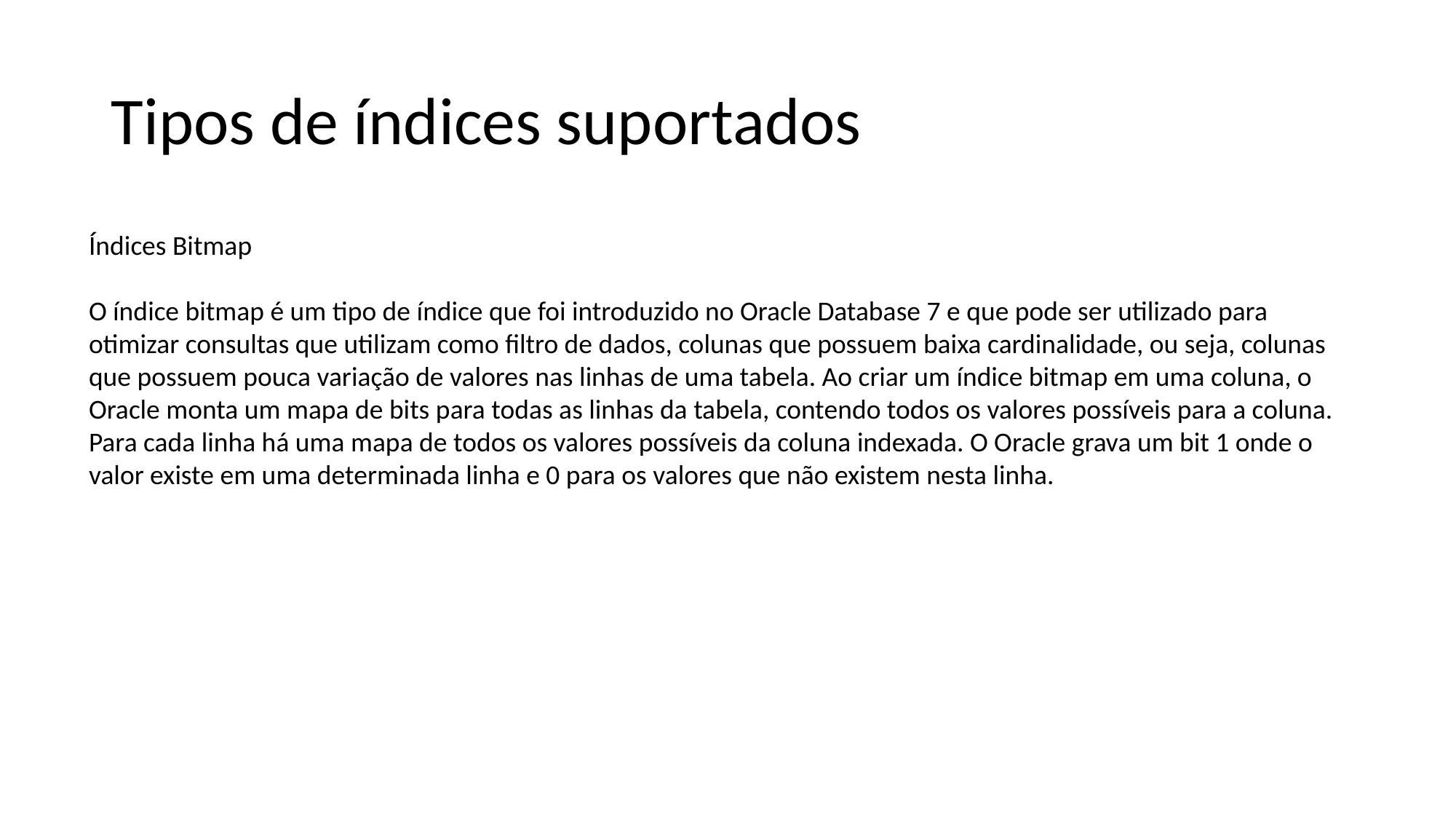

# Tipos de índices suportados
Índices Bitmap

O índice bitmap é um tipo de índice que foi introduzido no Oracle Database 7 e que pode ser utilizado para otimizar consultas que utilizam como filtro de dados, colunas que possuem baixa cardinalidade, ou seja, colunas que possuem pouca variação de valores nas linhas de uma tabela. Ao criar um índice bitmap em uma coluna, o Oracle monta um mapa de bits para todas as linhas da tabela, contendo todos os valores possíveis para a coluna. Para cada linha há uma mapa de todos os valores possíveis da coluna indexada. O Oracle grava um bit 1 onde o valor existe em uma determinada linha e 0 para os valores que não existem nesta linha.